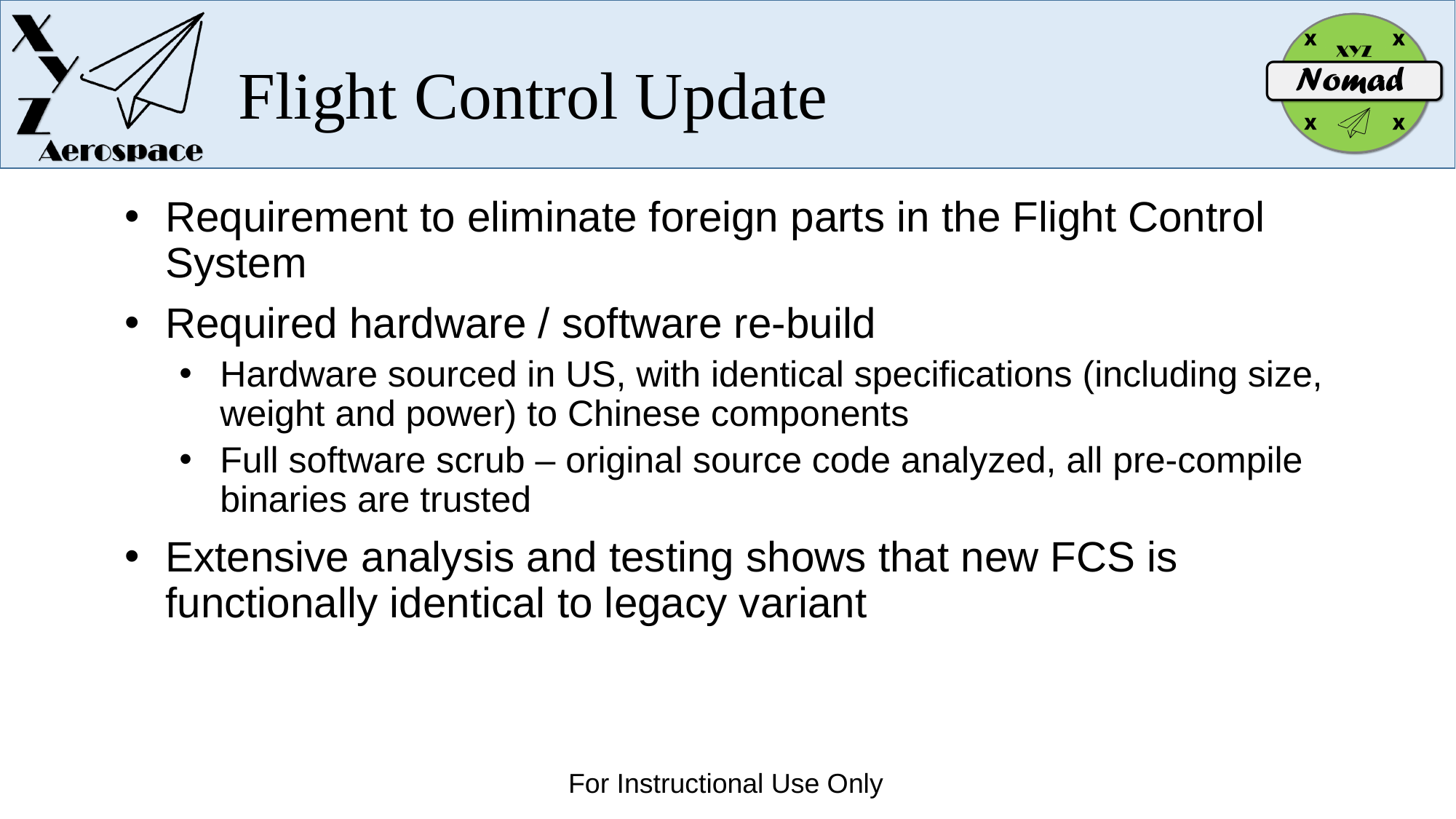

# Flight Control Update
Requirement to eliminate foreign parts in the Flight Control System
Required hardware / software re-build
Hardware sourced in US, with identical specifications (including size, weight and power) to Chinese components
Full software scrub – original source code analyzed, all pre-compile binaries are trusted
Extensive analysis and testing shows that new FCS is functionally identical to legacy variant